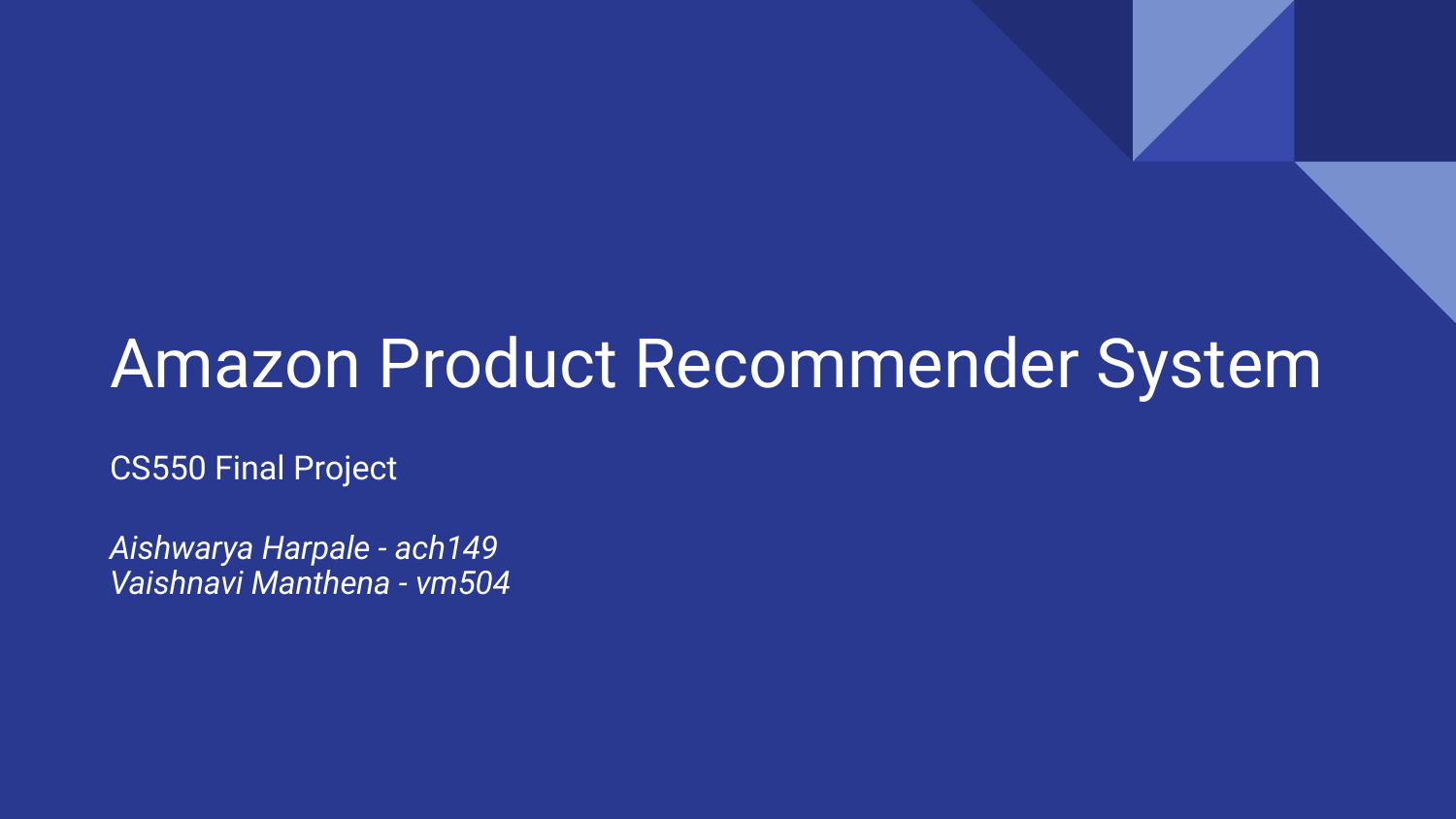

# Amazon Product Recommender System
CS550 Final Project
Aishwarya Harpale - ach149
Vaishnavi Manthena - vm504